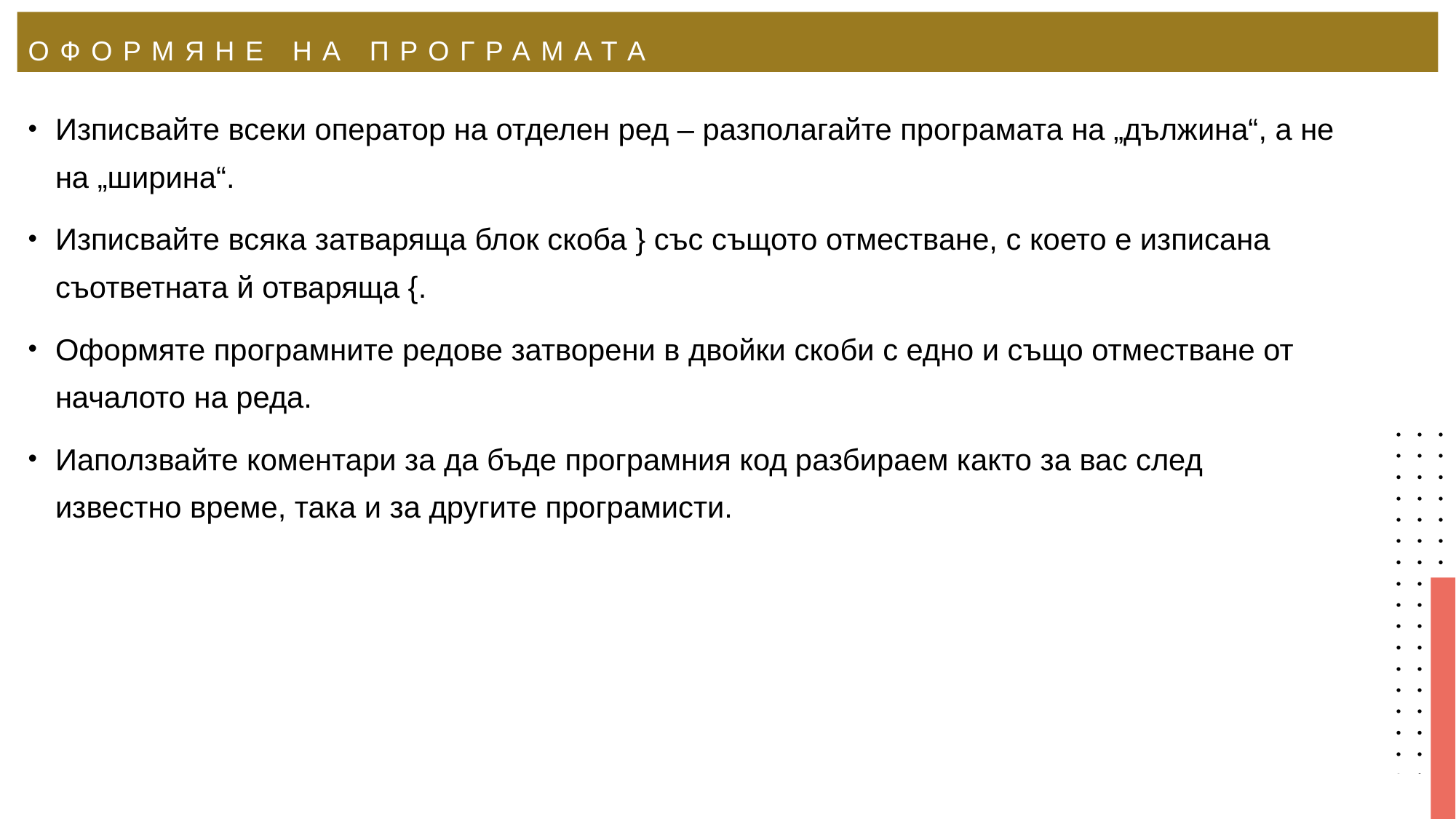

# Оформяне на програмата
Изписвайте всеки оператор на отделен ред – разполагайте програмата на „дължина“, а не на „ширина“.
Изписвайте всяка затваряща блок скоба } със същото отместване, с което е изписана съответната й отваряща {.
Оформяте програмните редове затворени в двойки скоби с едно и също отместване от началото на реда.
Иаползвайте коментари за да бъде програмния код разбираем както за вас след известно време, така и за другите програмисти.